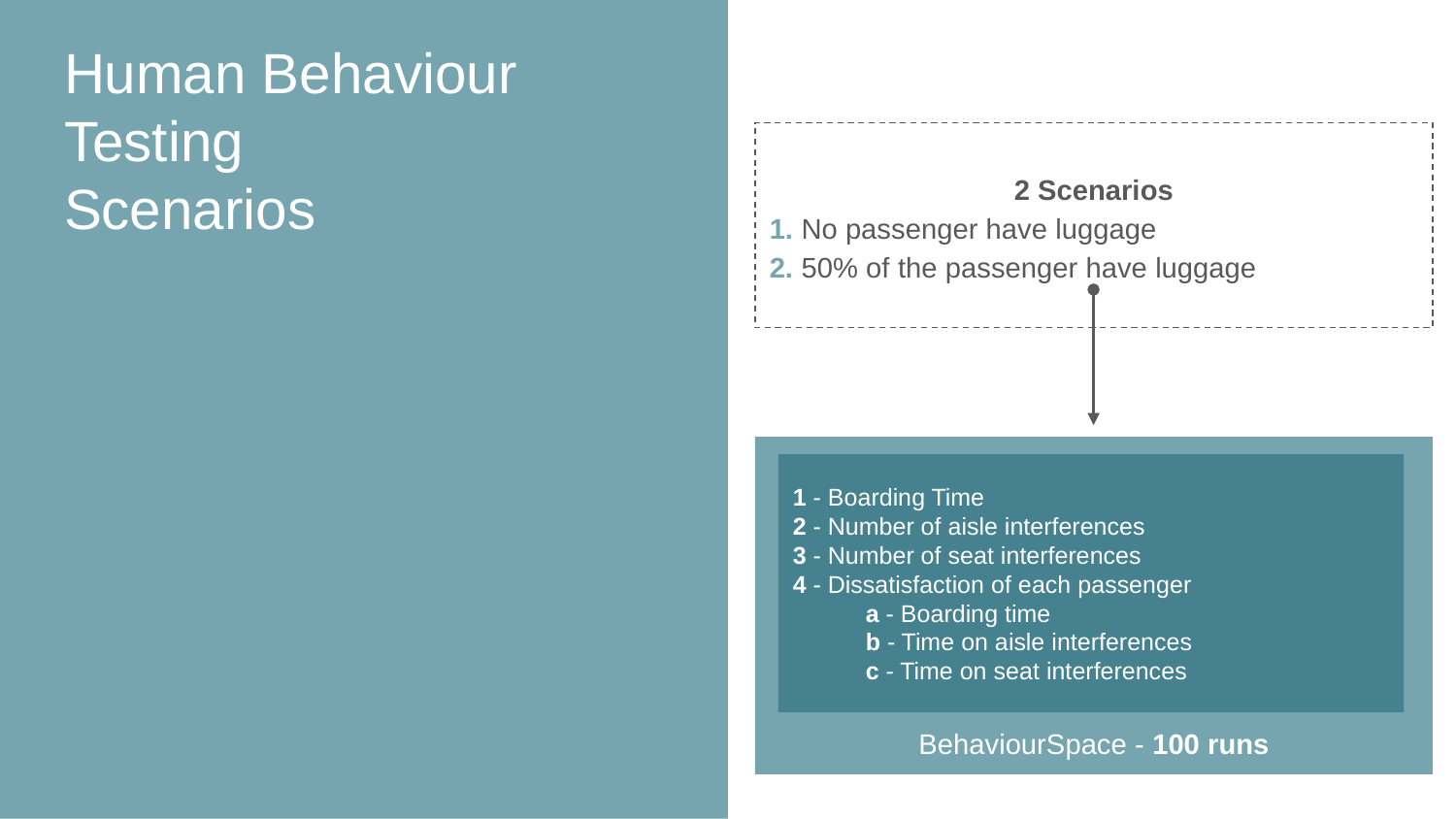

# Human Behaviour
Testing
Scenarios
2 Scenarios
1. No passenger have luggage
2. 50% of the passenger have luggage

BehaviourSpace - 100 runs
1 - Boarding Time
2 - Number of aisle interferences
3 - Number of seat interferences
4 - Dissatisfaction of each passenger
a - Boarding time
b - Time on aisle interferences
c - Time on seat interferences